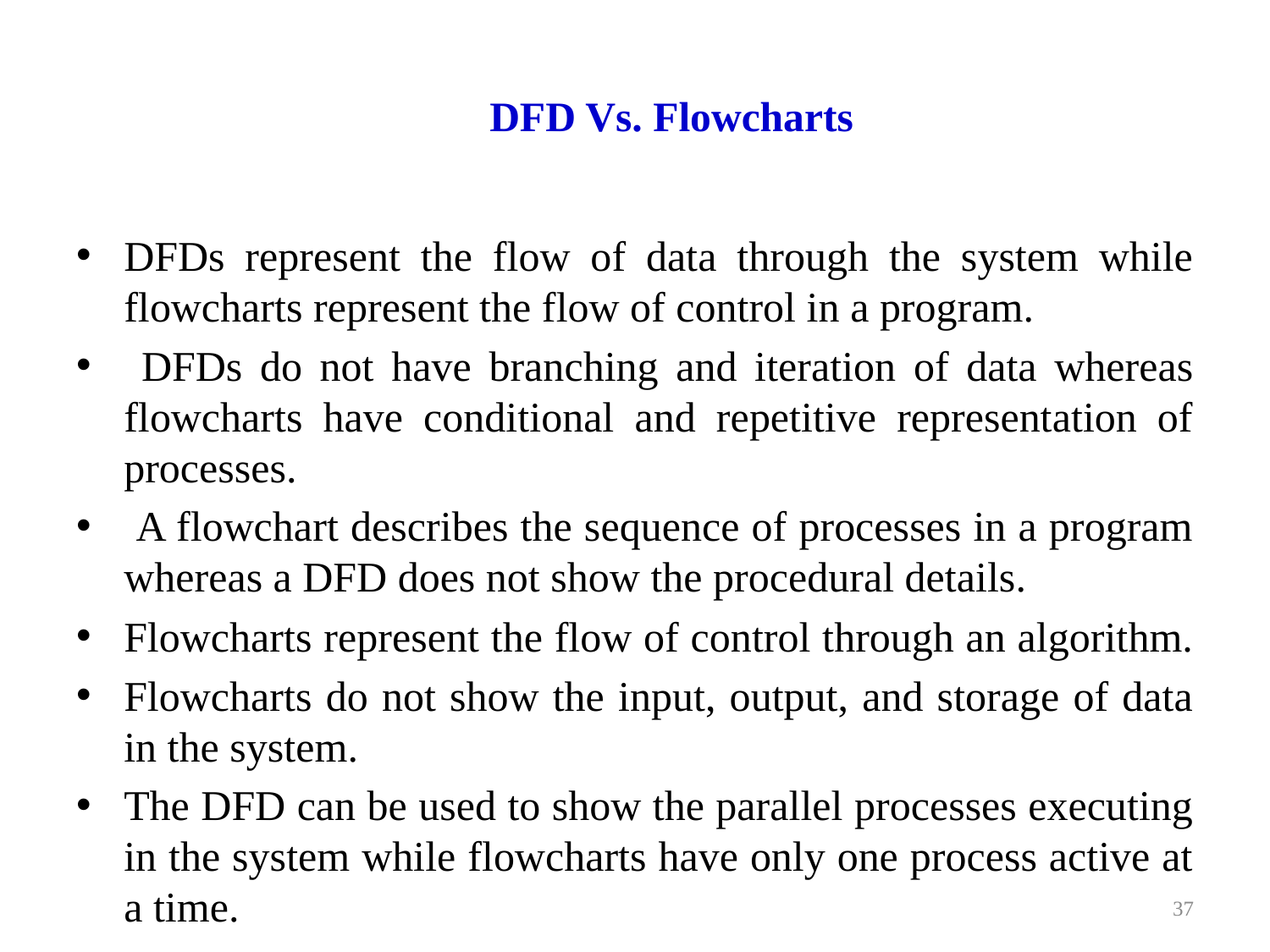

# DFD Vs. Flowcharts
DFDs represent the flow of data through the system while flowcharts represent the flow of control in a program.
 DFDs do not have branching and iteration of data whereas flowcharts have conditional and repetitive representation of processes.
 A flowchart describes the sequence of processes in a program whereas a DFD does not show the procedural details.
Flowcharts represent the flow of control through an algorithm.
Flowcharts do not show the input, output, and storage of data in the system.
The DFD can be used to show the parallel processes executing in the system while flowcharts have only one process active at a time.
37